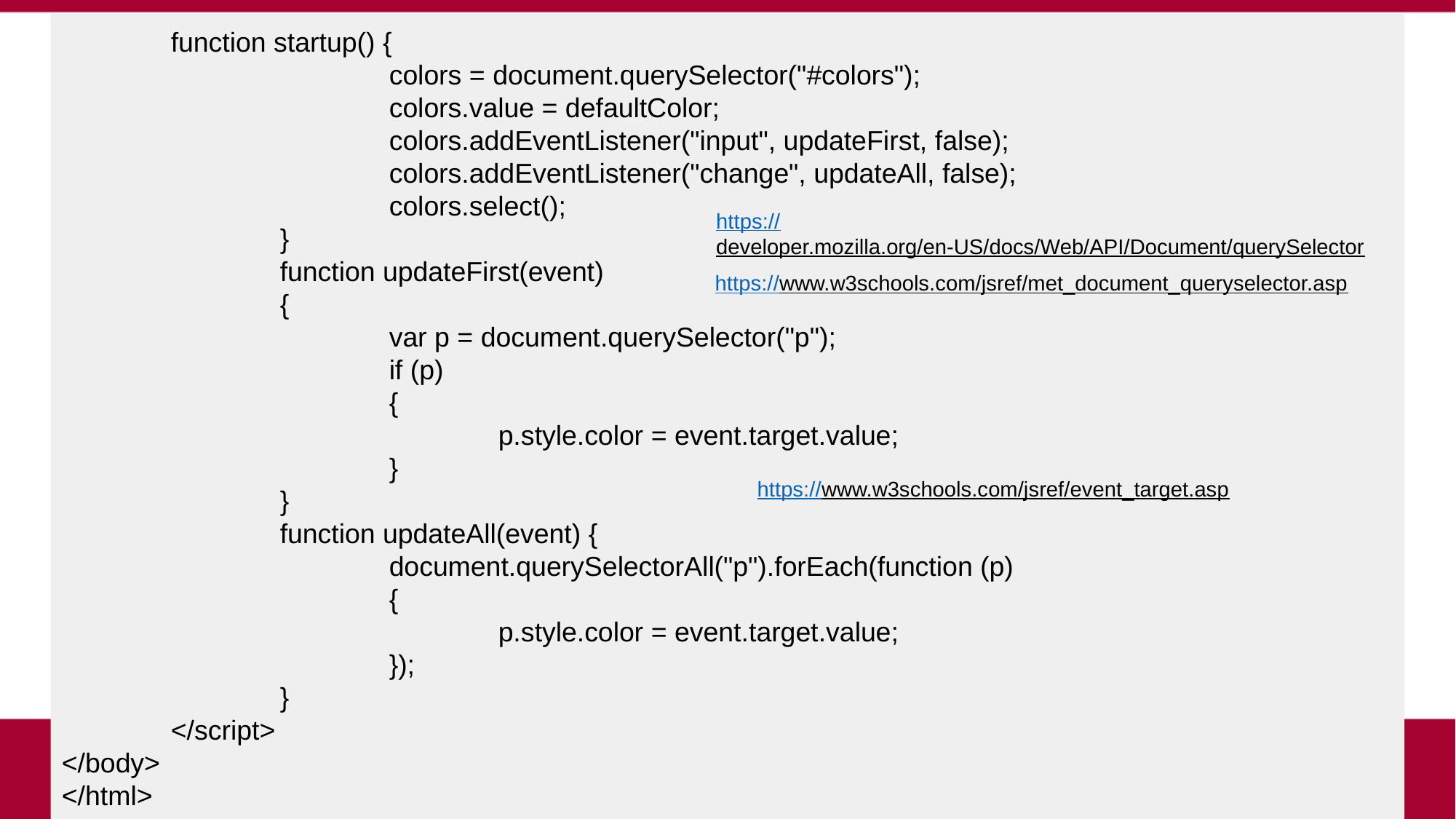

function startup() {
			colors = document.querySelector("#colors");
			colors.value = defaultColor;
			colors.addEventListener("input", updateFirst, false);
			colors.addEventListener("change", updateAll, false);
			colors.select();
		}
		function updateFirst(event)
		{
			var p = document.querySelector("p");
			if (p)
			{
				p.style.color = event.target.value;
			}
		}
		function updateAll(event) {
			document.querySelectorAll("p").forEach(function (p)
			{
				p.style.color = event.target.value;
			});
		}
	</script>
</body>
</html>
https://developer.mozilla.org/en-US/docs/Web/API/Document/querySelector
https://www.w3schools.com/jsref/met_document_queryselector.asp
https://www.w3schools.com/jsref/event_target.asp